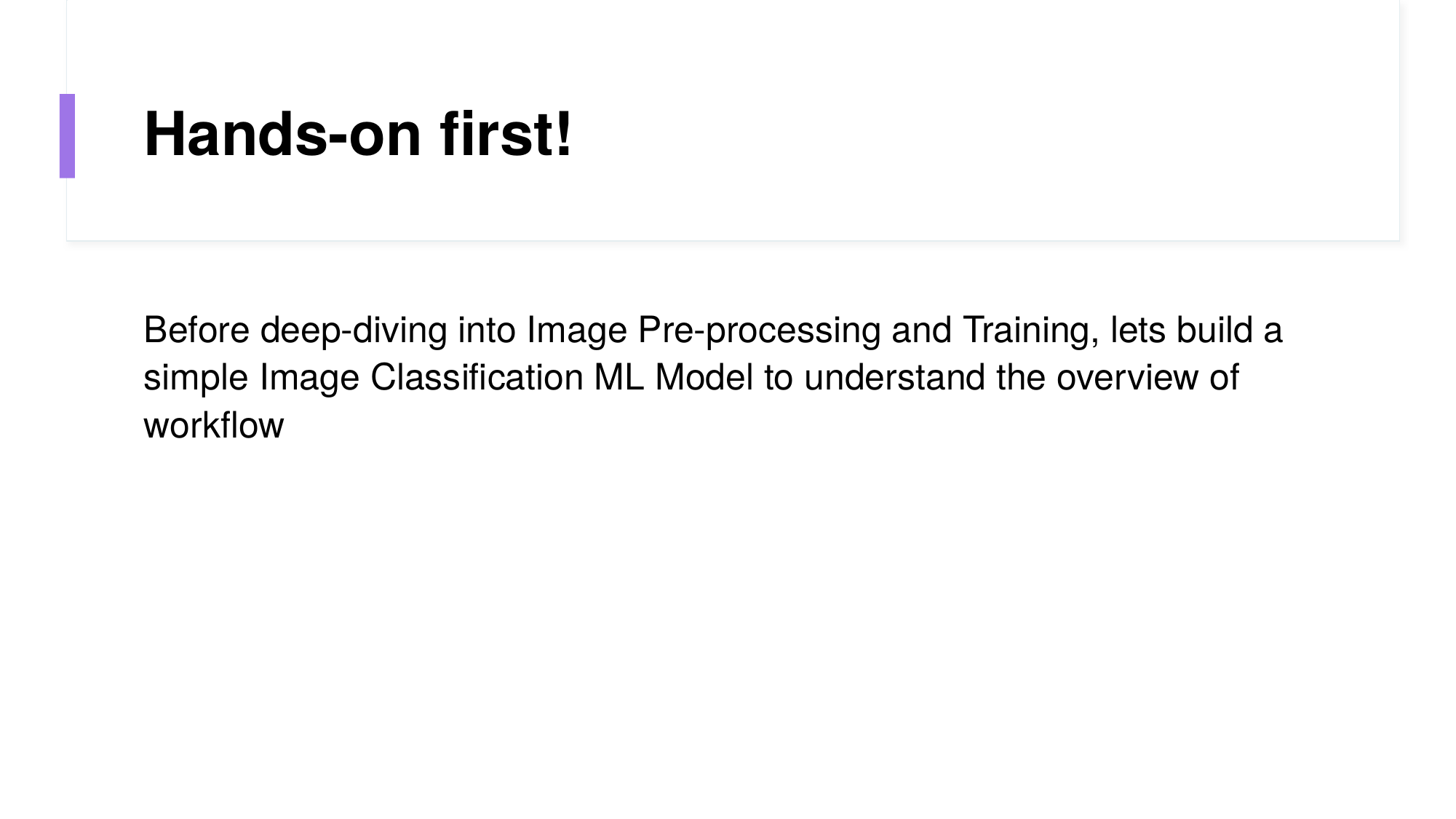

# Hands-on first!
Before deep-diving into Image Pre-processing and Training, lets build a simple Image Classification ML Model to understand the overview of workflow